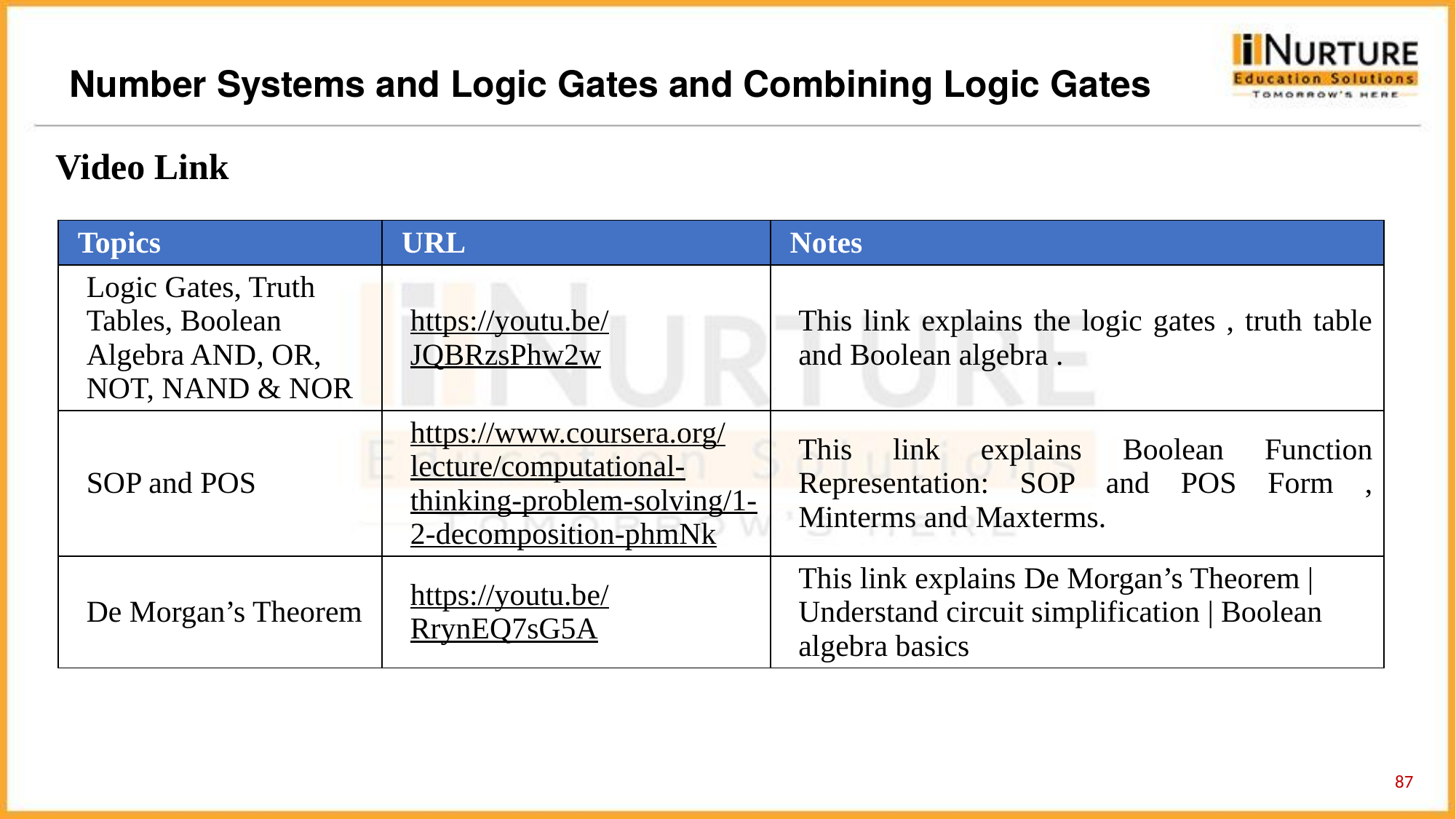

Number Systems and Logic Gates and Combining Logic Gates
Video Link
| Topics | URL | Notes |
| --- | --- | --- |
| Logic Gates, Truth Tables, Boolean Algebra AND, OR, NOT, NAND & NOR | https://youtu.be/JQBRzsPhw2w | This link explains the logic gates , truth table and Boolean algebra . |
| SOP and POS | https://www.coursera.org/lecture/computational-thinking-problem-solving/1-2-decomposition-phmNk | This link explains Boolean Function Representation: SOP and POS Form , Minterms and Maxterms. |
| De Morgan’s Theorem | https://youtu.be/RrynEQ7sG5A | This link explains De Morgan’s Theorem | Understand circuit simplification | Boolean algebra basics |
87